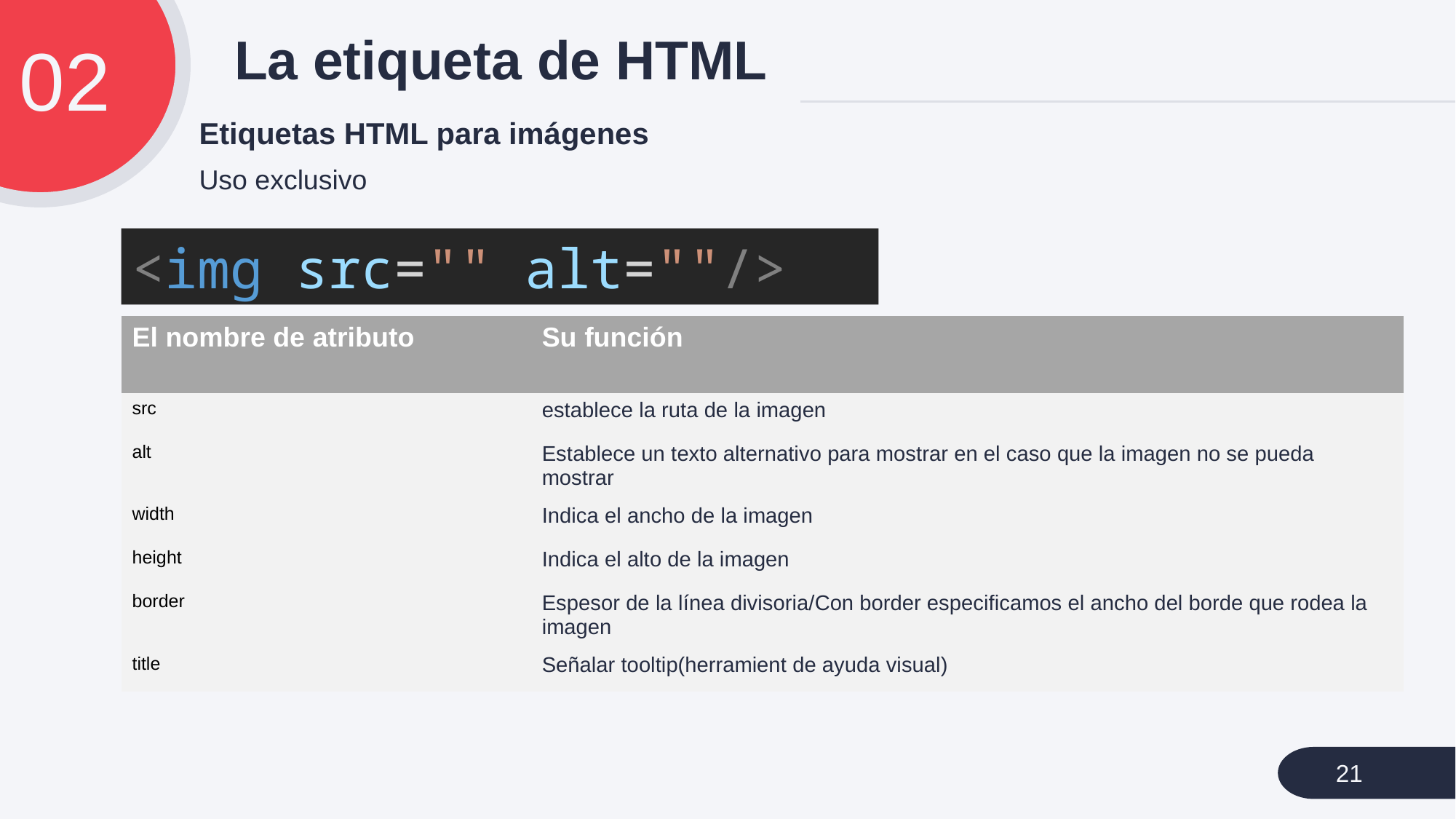

# La etiqueta de HTML
02
Etiquetas HTML para imágenes
Uso exclusivo
<img src="" alt=""/>
| El nombre de atributo | Su función |
| --- | --- |
| src | establece la ruta de la imagen |
| alt | Establece un texto alternativo para mostrar en el caso que la imagen no se pueda mostrar |
| width | Indica el ancho de la imagen |
| height | Indica el alto de la imagen |
| border | Espesor de la línea divisoria/Con border especificamos el ancho del borde que rodea la imagen |
| title | Señalar tooltip(herramient de ayuda visual) |
21